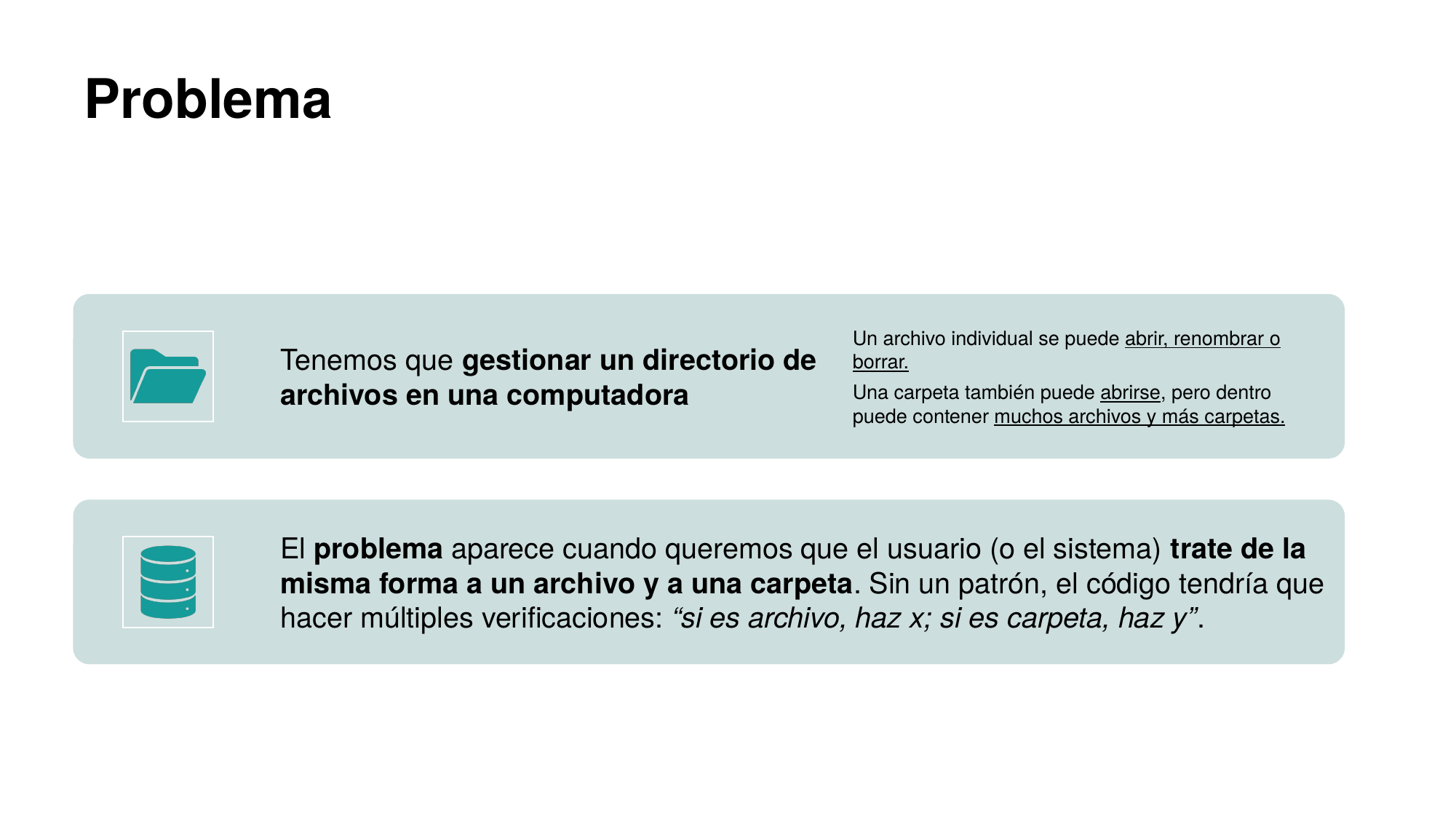

# Problema
Tenemos que gestionar un directorio de archivos en una computadora
Un archivo individual se puede abrir, renombrar o borrar.
Una carpeta también puede abrirse, pero dentro puede contener muchos archivos y más carpetas.
El problema aparece cuando queremos que el usuario (o el sistema) trate de la misma forma a un archivo y a una carpeta. Sin un patrón, el código tendría que hacer múltiples verificaciones: “si es archivo, haz x; si es carpeta, haz y”.